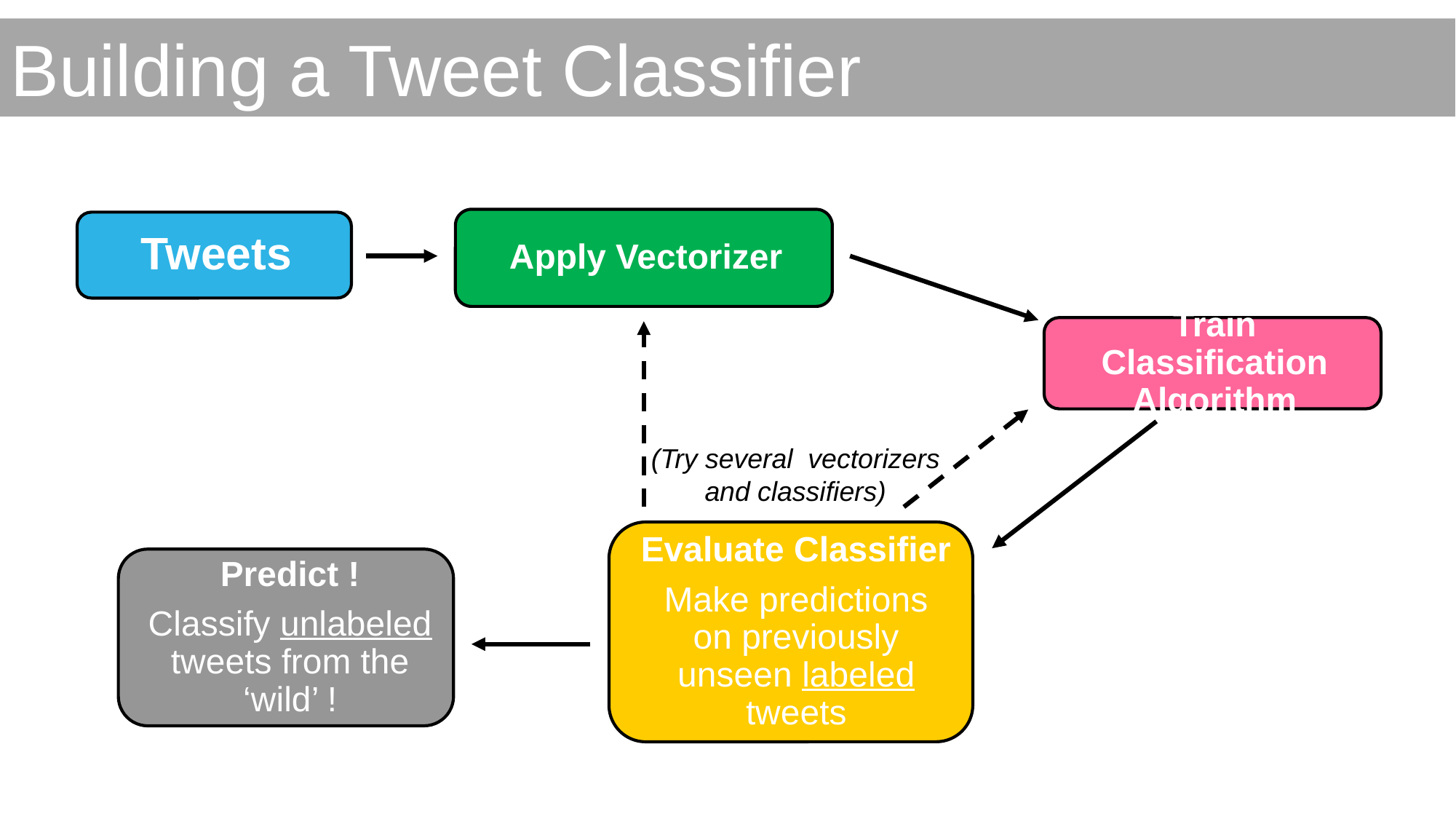

Building a Tweet Classifier
Apply Vectorizer
Tweets
Train Classification Algorithm
(Try several  vectorizers and classifiers)
Evaluate Classifier
Make predictions on previously unseen labeled tweets
Predict !
Classify unlabeled tweets from the ‘wild’ !